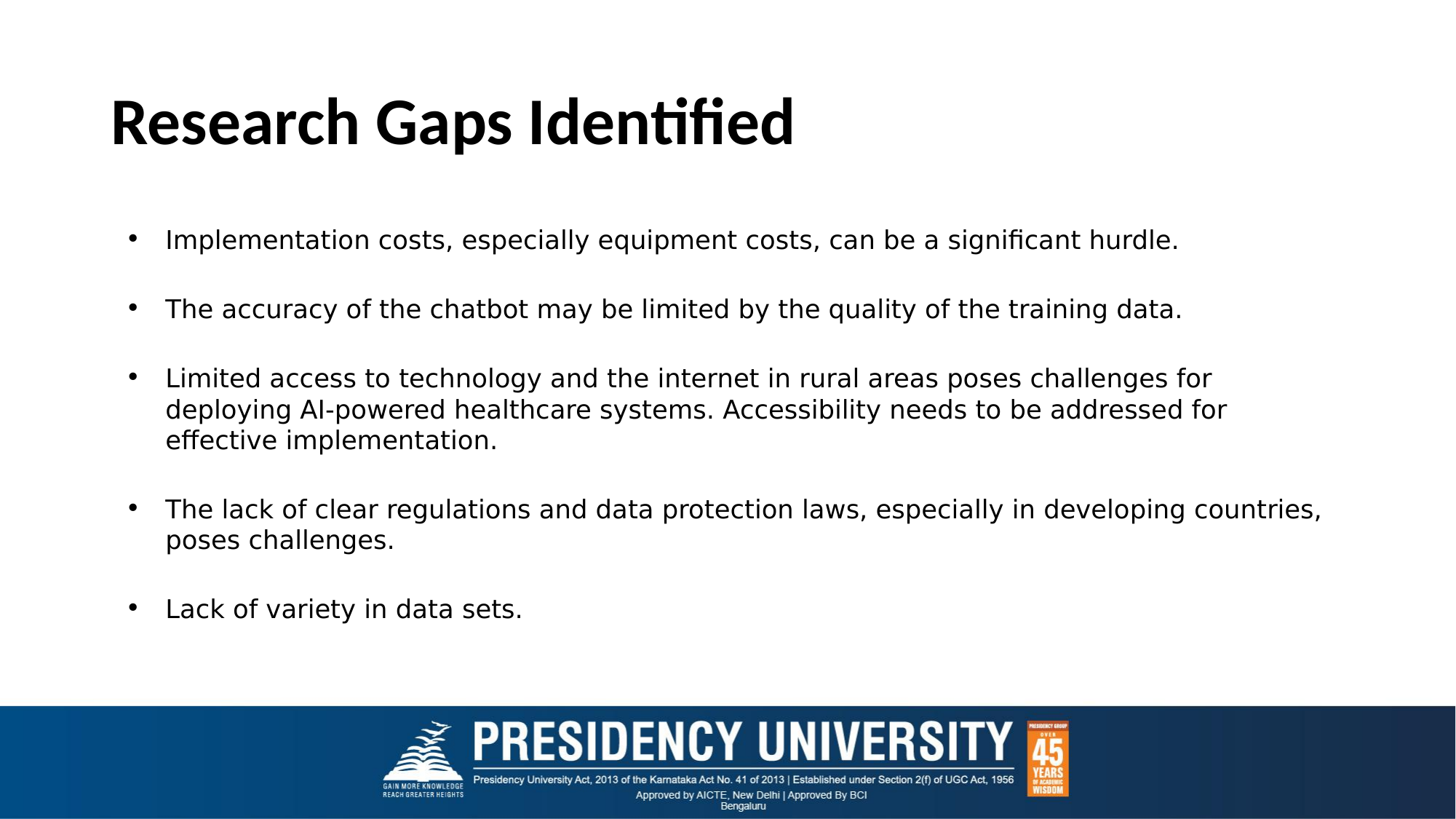

# Research Gaps Identified
Implementation costs, especially equipment costs, can be a significant hurdle.

The accuracy of the chatbot may be limited by the quality of the training data.

Limited access to technology and the internet in rural areas poses challenges for deploying AI-powered healthcare systems. Accessibility needs to be addressed for effective implementation.

The lack of clear regulations and data protection laws, especially in developing countries, poses challenges.

Lack of variety in data sets.